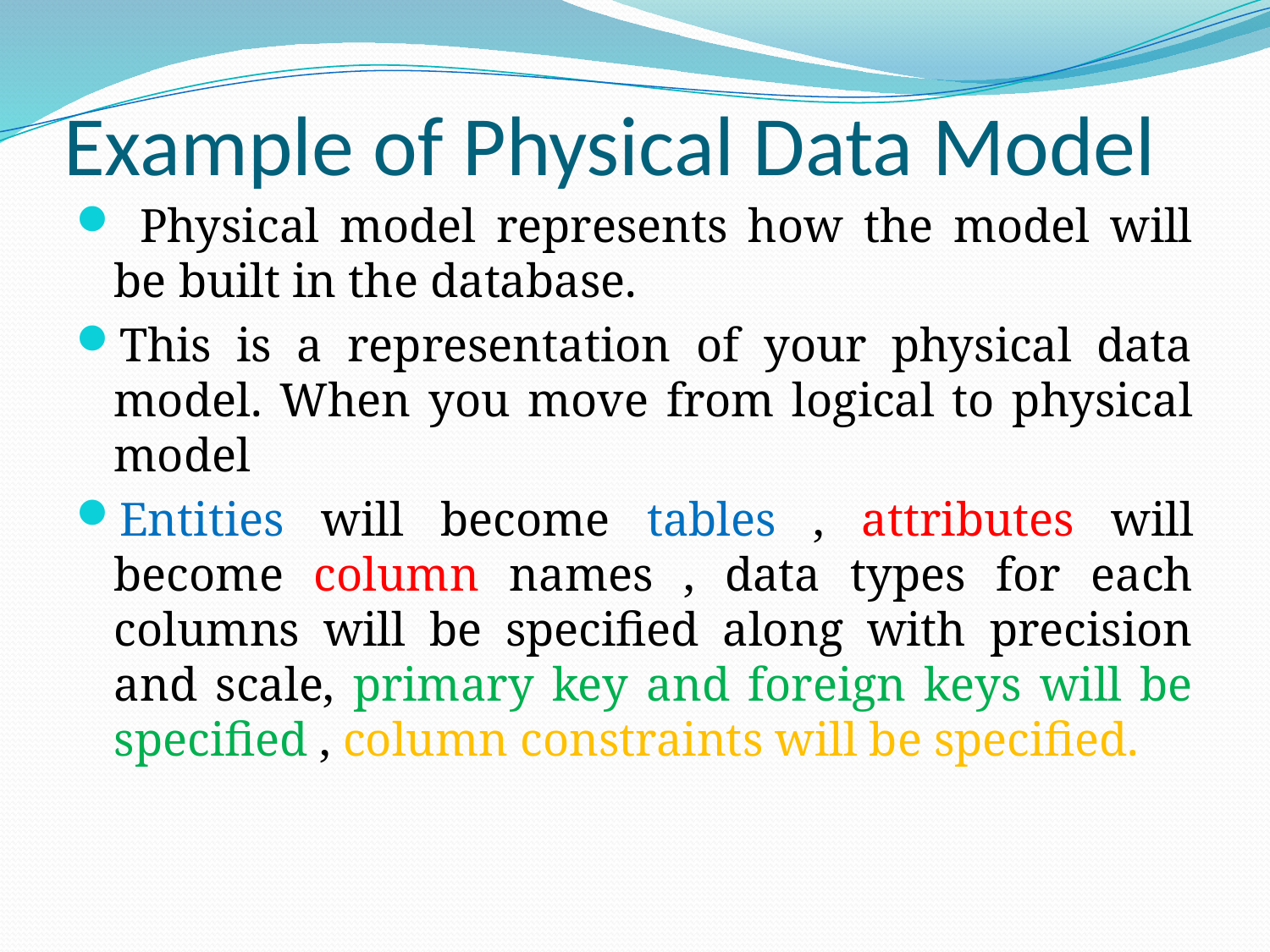

# Example of Physical Data Model
 Physical model represents how the model will be built in the database.
This is a representation of your physical data model. When you move from logical to physical model
Entities will become tables , attributes will become column names , data types for each columns will be specified along with precision and scale, primary key and foreign keys will be specified , column constraints will be specified.